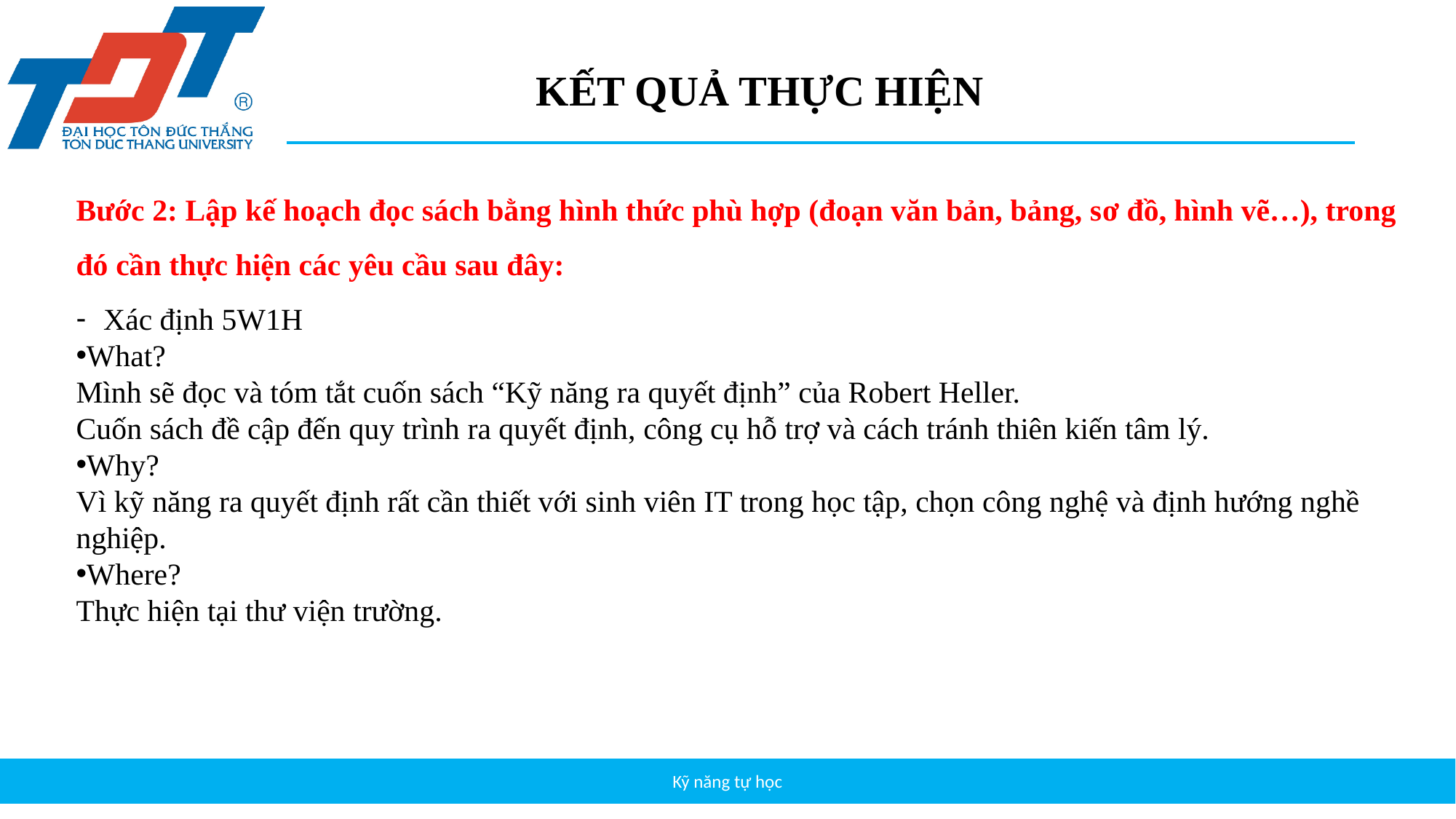

# KẾT QUẢ THỰC HIỆN
Bước 2: Lập kế hoạch đọc sách bằng hình thức phù hợp (đoạn văn bản, bảng, sơ đồ, hình vẽ…), trong đó cần thực hiện các yêu cầu sau đây:
Xác định 5W1H
What?
Mình sẽ đọc và tóm tắt cuốn sách “Kỹ năng ra quyết định” của Robert Heller.
Cuốn sách đề cập đến quy trình ra quyết định, công cụ hỗ trợ và cách tránh thiên kiến tâm lý.
Why?
Vì kỹ năng ra quyết định rất cần thiết với sinh viên IT trong học tập, chọn công nghệ và định hướng nghề nghiệp.
Where?
Thực hiện tại thư viện trường.
Kỹ năng tự học